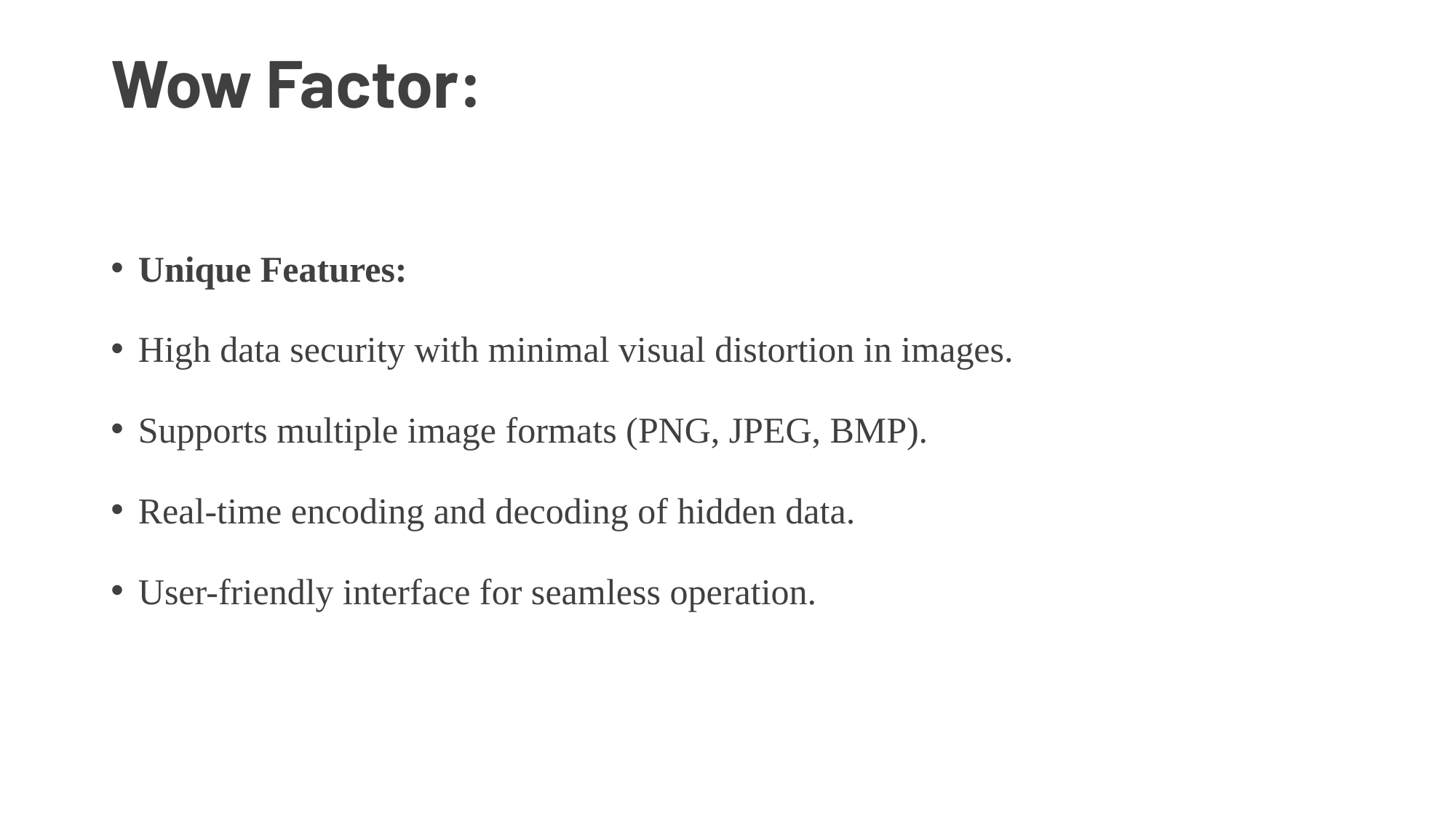

# Wow Factor:

Unique Features:
High data security with minimal visual distortion in images.
Supports multiple image formats (PNG, JPEG, BMP).
Real-time encoding and decoding of hidden data.
User-friendly interface for seamless operation.